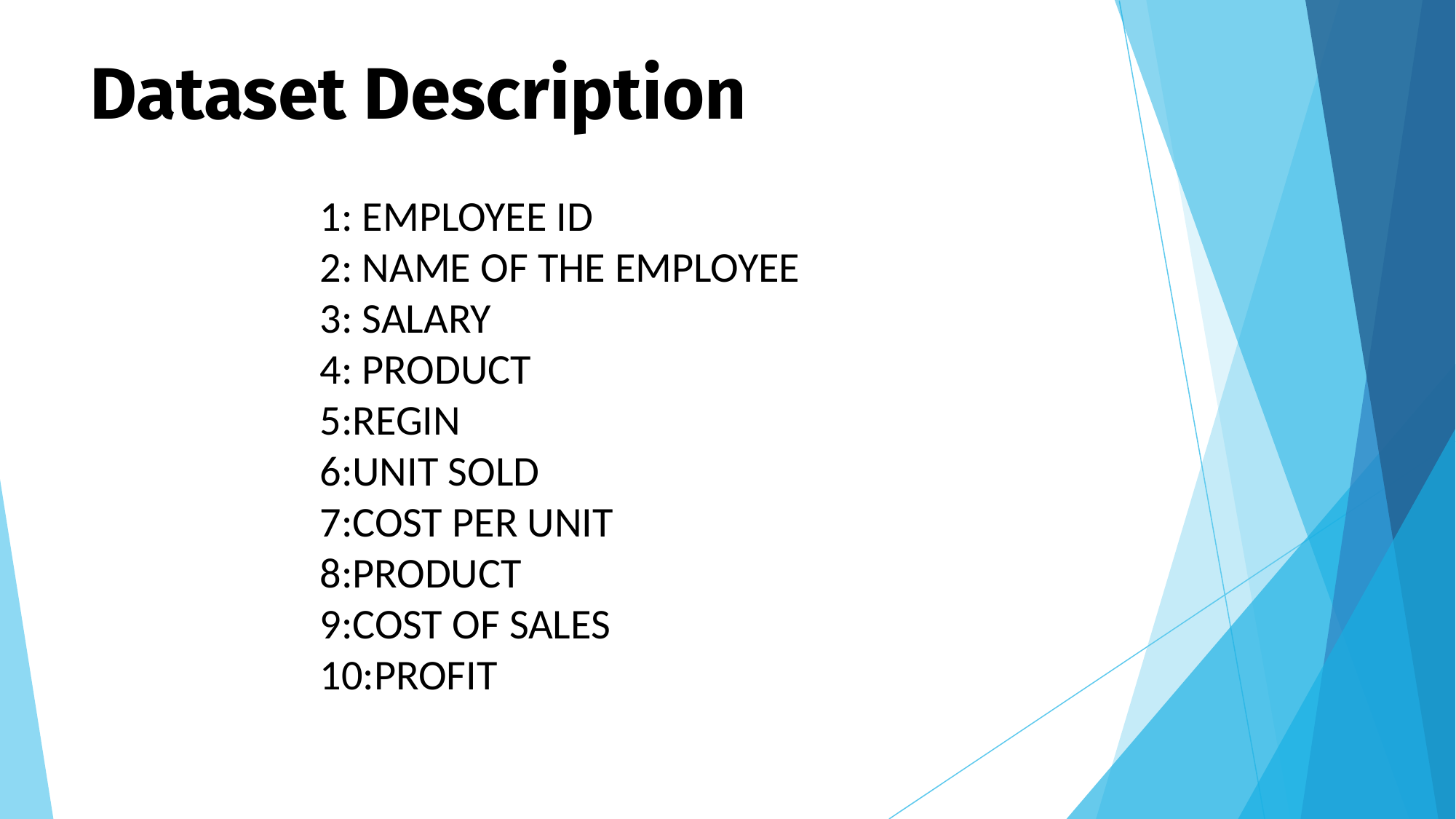

# Dataset Description
1: EMPLOYEE ID
2: NAME OF THE EMPLOYEE
3: SALARY
4: PRODUCT
5:REGIN
6:UNIT SOLD
7:COST PER UNIT
8:PRODUCT
9:COST OF SALES
10:PROFIT